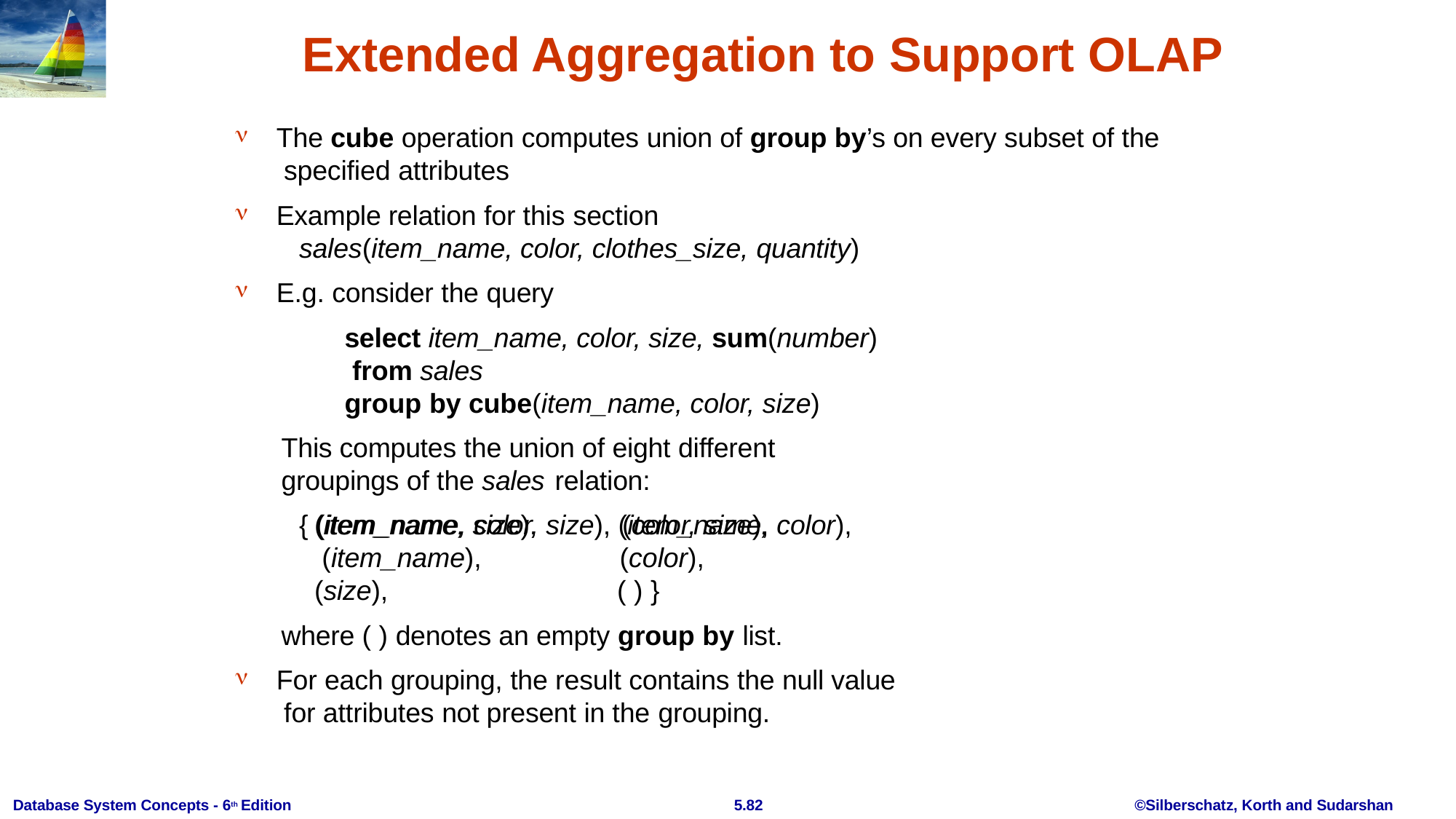

# Extended Aggregation to Support OLAP
ν
The cube operation computes union of group by’s on every subset of the  specified attributes
Example relation for this section
sales(item_name, color, clothes_size, quantity)
E.g. consider the query
select item_name, color, size, sum(number)  from sales
group by cube(item_name, color, size)
This computes the union of eight different groupings of the sales relation:
{ (item_name, color, size), (item_name, color),
ν
ν
(item_name, size),  (item_name),  (size),
(color, size),
(color),
( ) }
where ( ) denotes an empty group by list.
For each grouping, the result contains the null value  for attributes not present in the grouping.
ν
Database System Concepts - 6th Edition
5.82
©Silberschatz, Korth and Sudarshan